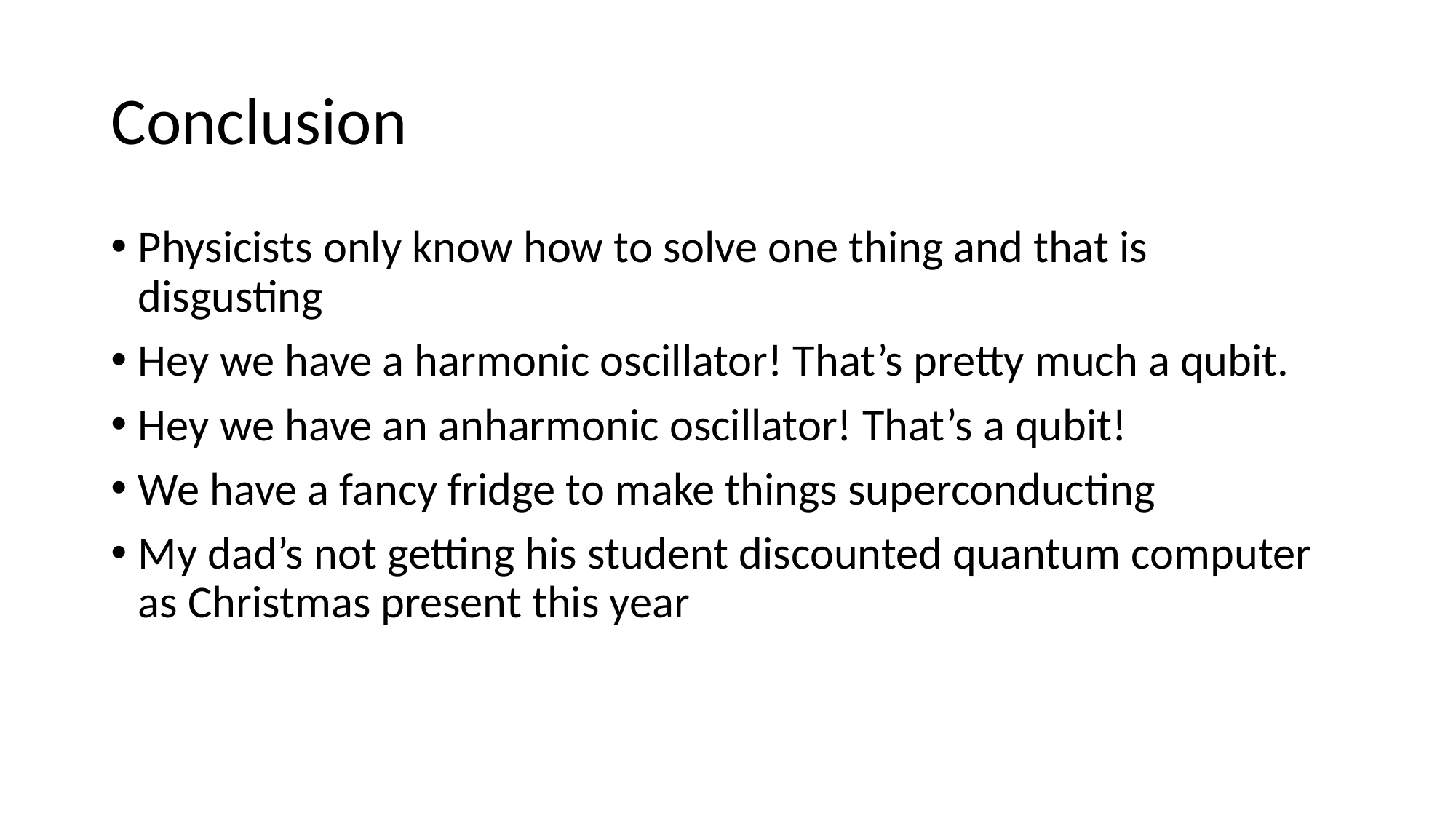

# Conclusion
Physicists only know how to solve one thing and that is disgusting
Hey we have a harmonic oscillator! That’s pretty much a qubit.
Hey we have an anharmonic oscillator! That’s a qubit!
We have a fancy fridge to make things superconducting
My dad’s not getting his student discounted quantum computer as Christmas present this year